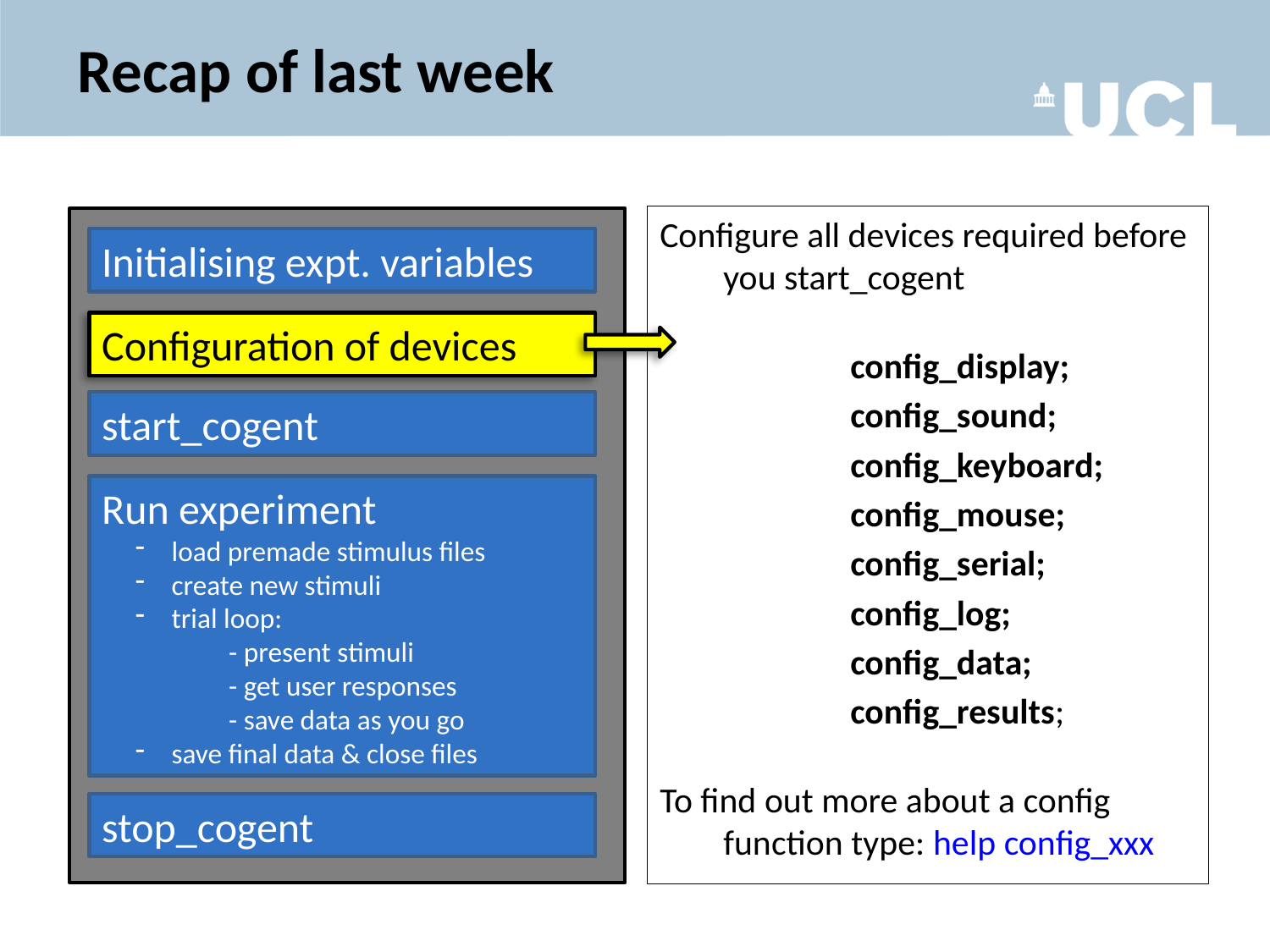

# Recap of last week
Configure all devices required before you start_cogent

		config_display;
		config_sound;
		config_keyboard;
		config_mouse;
		config_serial;
		config_log;
		config_data;
		config_results;

To find out more about a config function type: help config_xxx

Initialising expt. variables
start_cogent
Run experiment
 load premade stimulus files
 create new stimuli
 trial loop:
	- present stimuli
	- get user responses
- save data as you go
 save final data & close files
stop_cogent
Configuration of devices